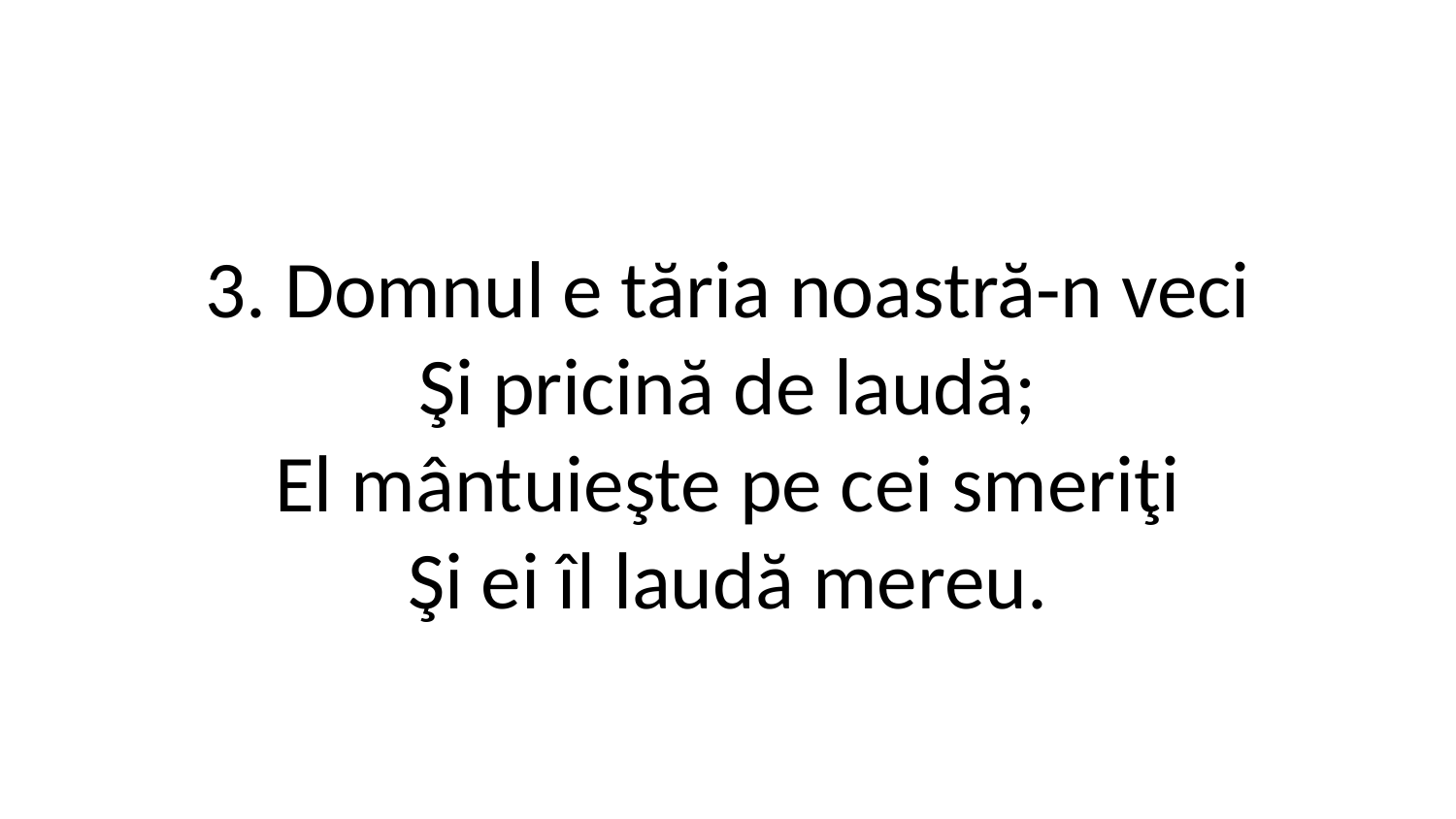

3. Domnul e tăria noastră-n veci
Şi pricină de laudă;
El mântuieşte pe cei smeriţi
Şi ei îl laudă mereu.